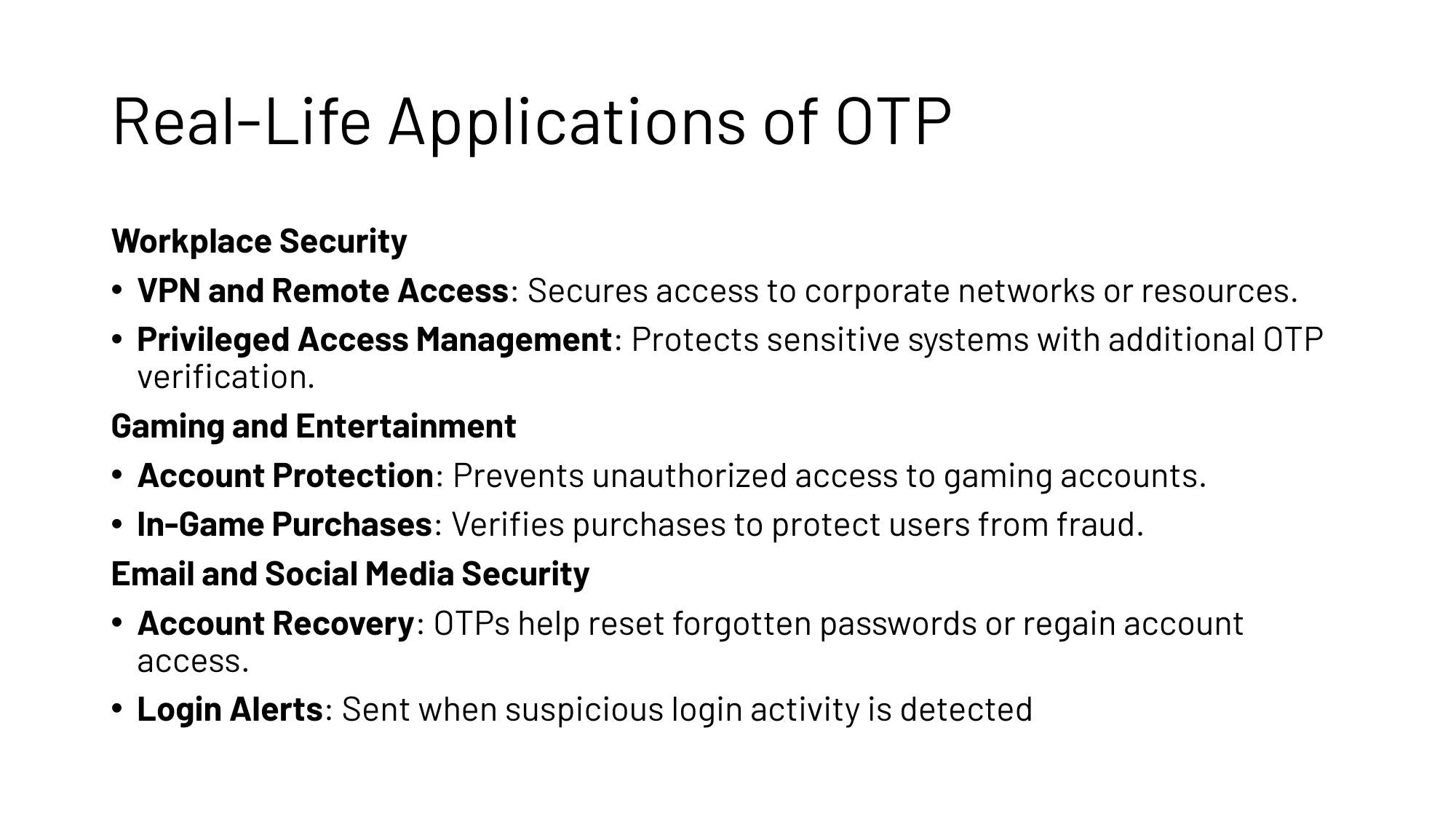

# Real-Life Applications of OTP
Workplace Security
VPN and Remote Access: Secures access to corporate networks or resources.
Privileged Access Management: Protects sensitive systems with additional OTP verification.
Gaming and Entertainment
Account Protection: Prevents unauthorized access to gaming accounts.
In-Game Purchases: Verifies purchases to protect users from fraud.
Email and Social Media Security
Account Recovery: OTPs help reset forgotten passwords or regain account access.
Login Alerts: Sent when suspicious login activity is detected